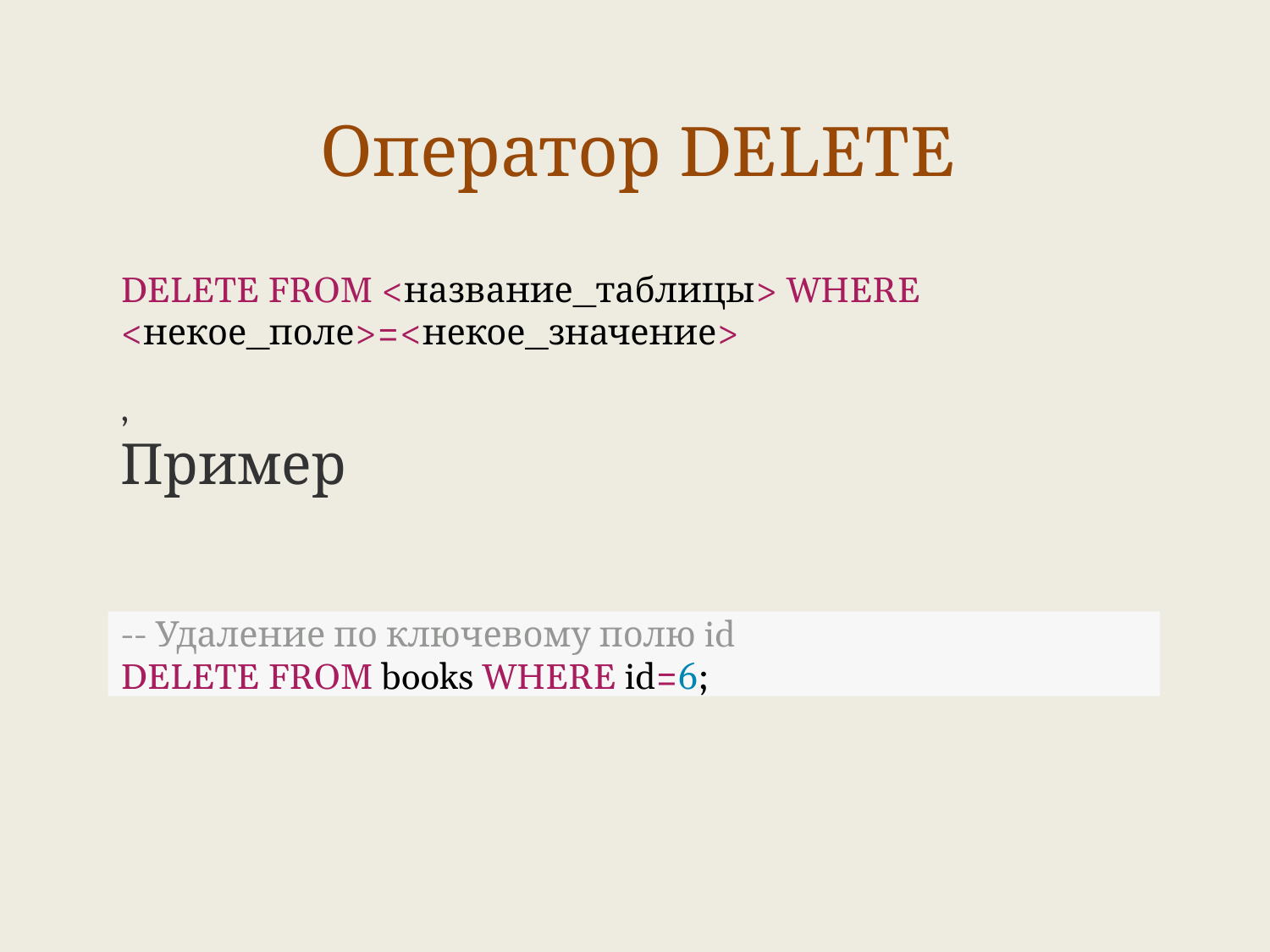

Оператор DELETE
DELETE FROM <название_таблицы> WHERE 		<некое_поле>=<некое_значение>

,
Пример
-- Удаление по ключевому полю id
DELETE FROM books WHERE id=6;